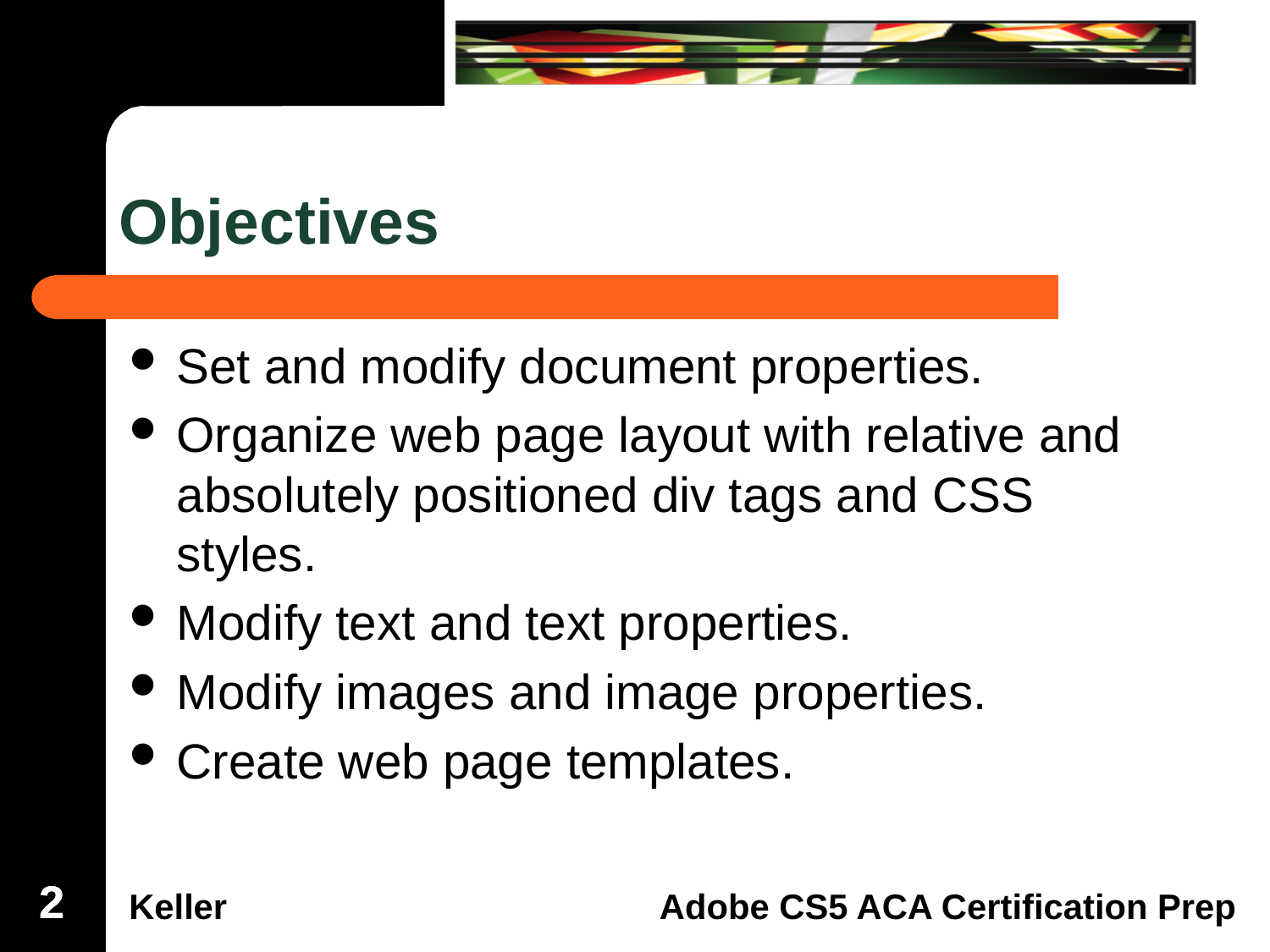

# Objectives
Set and modify document properties.
Organize web page layout with relative and absolutely positioned div tags and CSS styles.
Modify text and text properties.
Modify images and image properties.
Create web page templates.

2
2
2